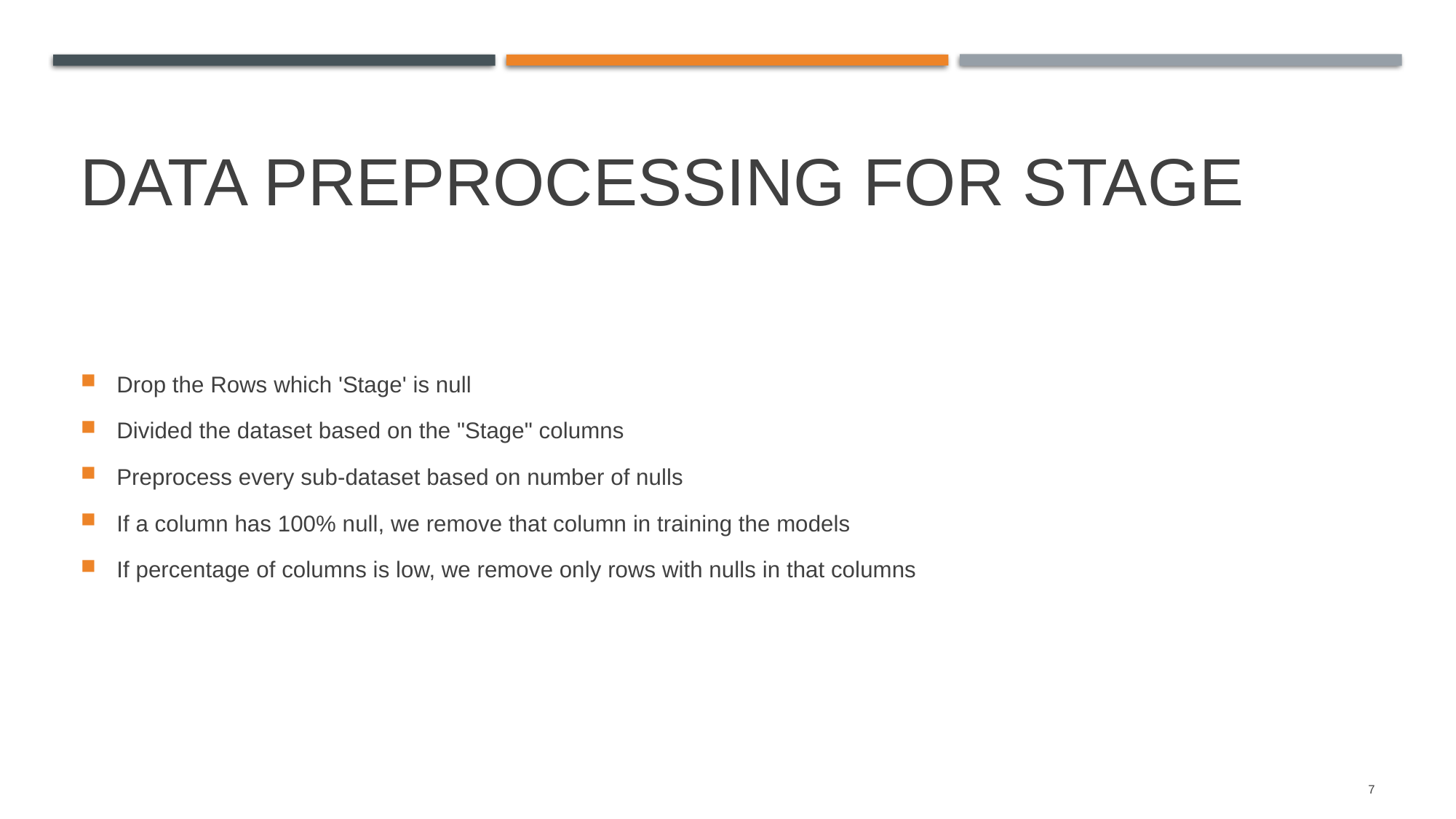

# Data Preprocessing for STAGE
Drop the Rows which 'Stage' is null
Divided the dataset based on the "Stage" columns
Preprocess every sub-dataset based on number of nulls
If a column has 100% null, we remove that column in training the models
If percentage of columns is low, we remove only rows with nulls in that columns

7